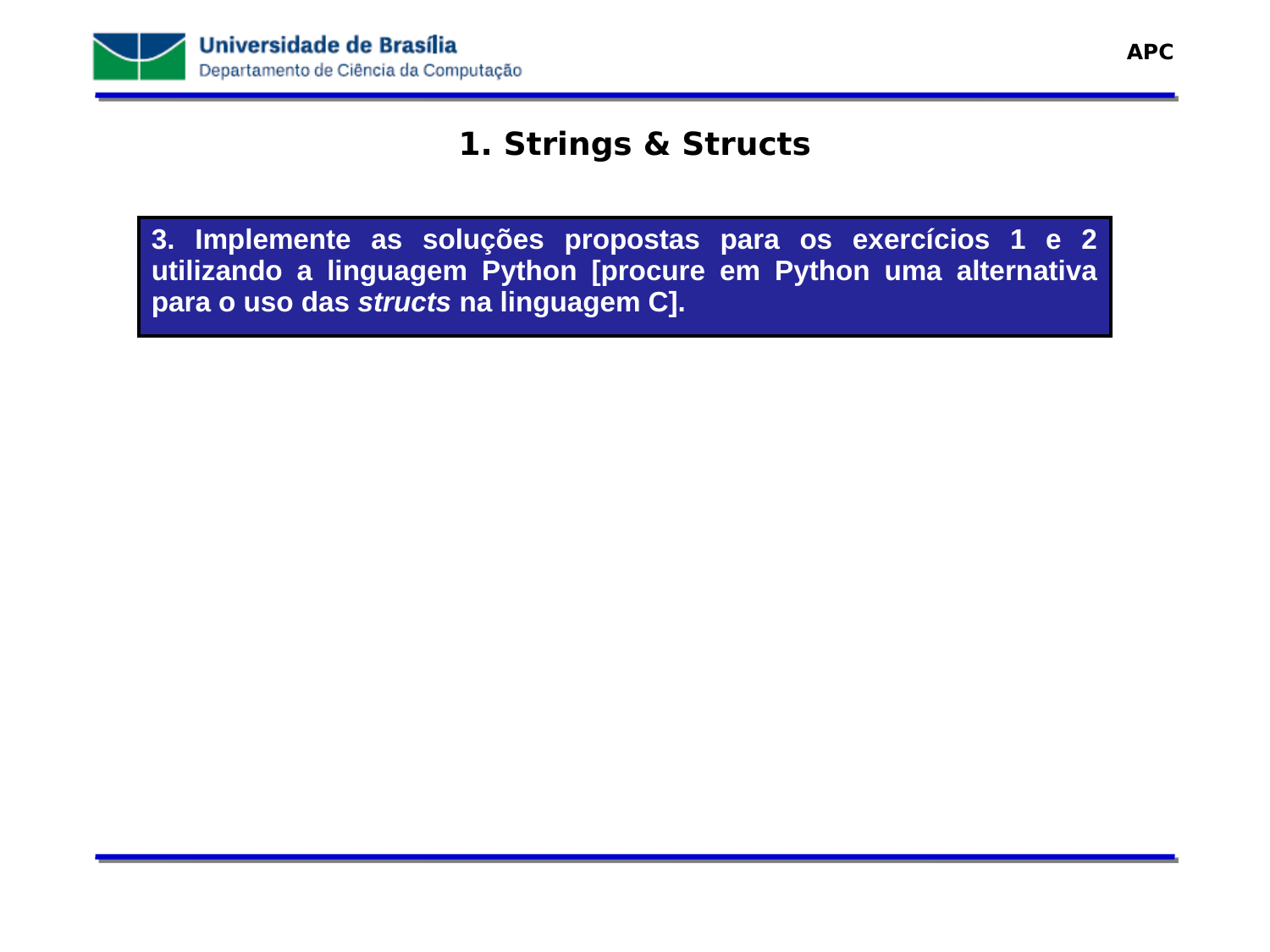

1. Strings & Structs
| 3. Implemente as soluções propostas para os exercícios 1 e 2 utilizando a linguagem Python [procure em Python uma alternativa para o uso das structs na linguagem C]. |
| --- |